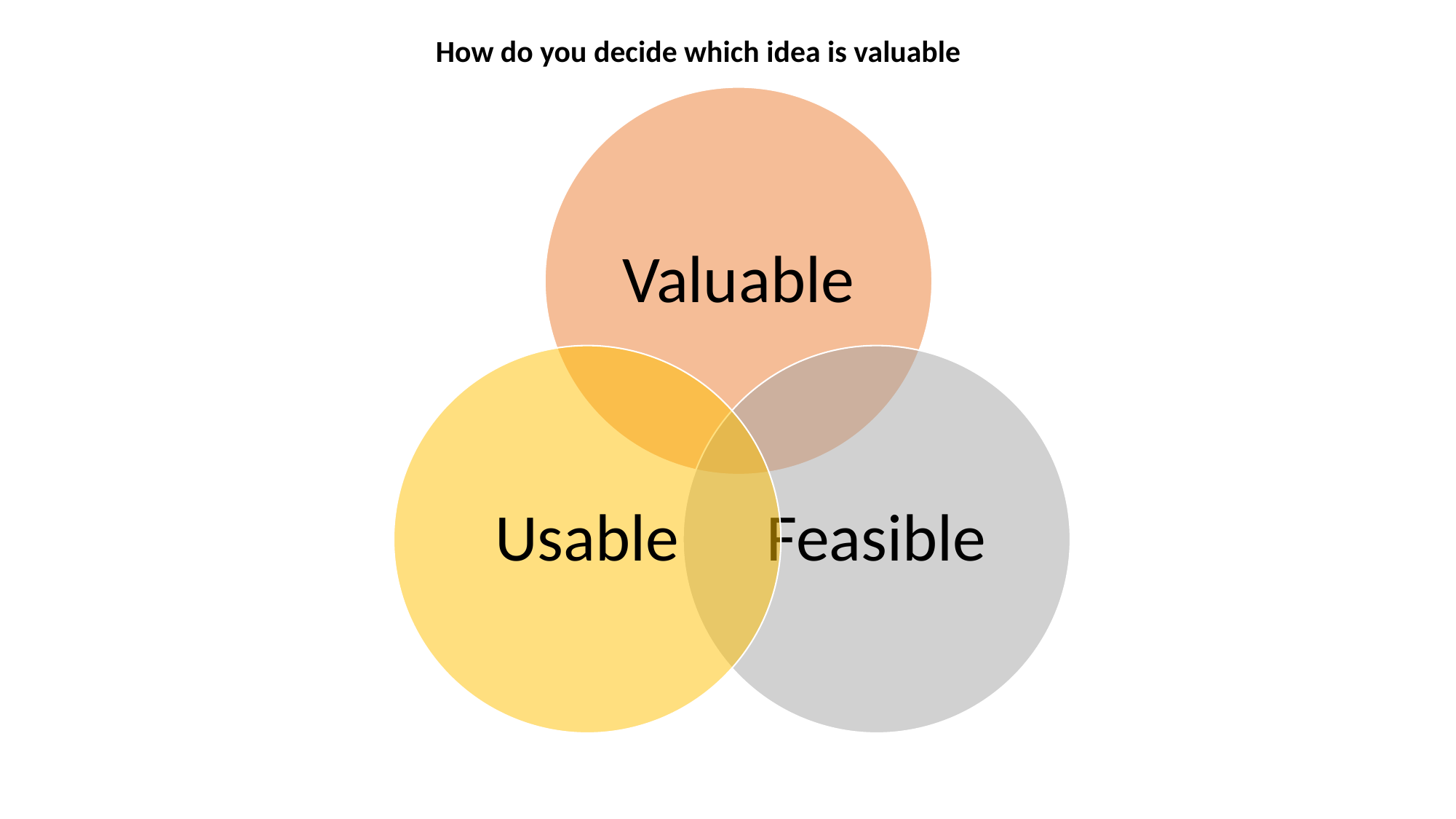

How do you decide which idea is valuable
Valuable
Feasible
Usable